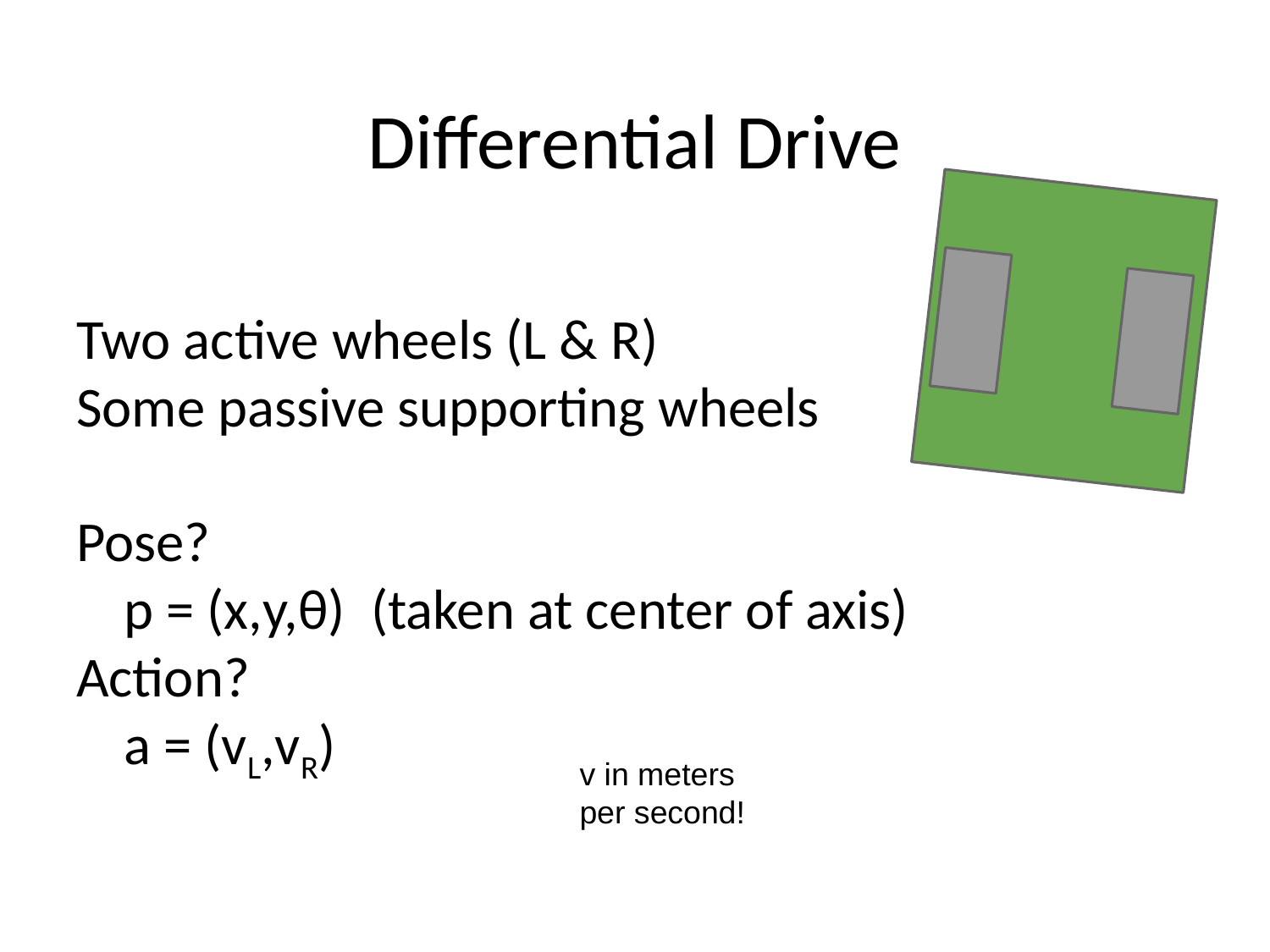

# Differential Drive

Two active wheels (L & R)
Some passive supporting wheels

Pose?
	p = (x,y,θ)  (taken at center of axis)
Action?
	a = (vL,vR)
v in meters per second!